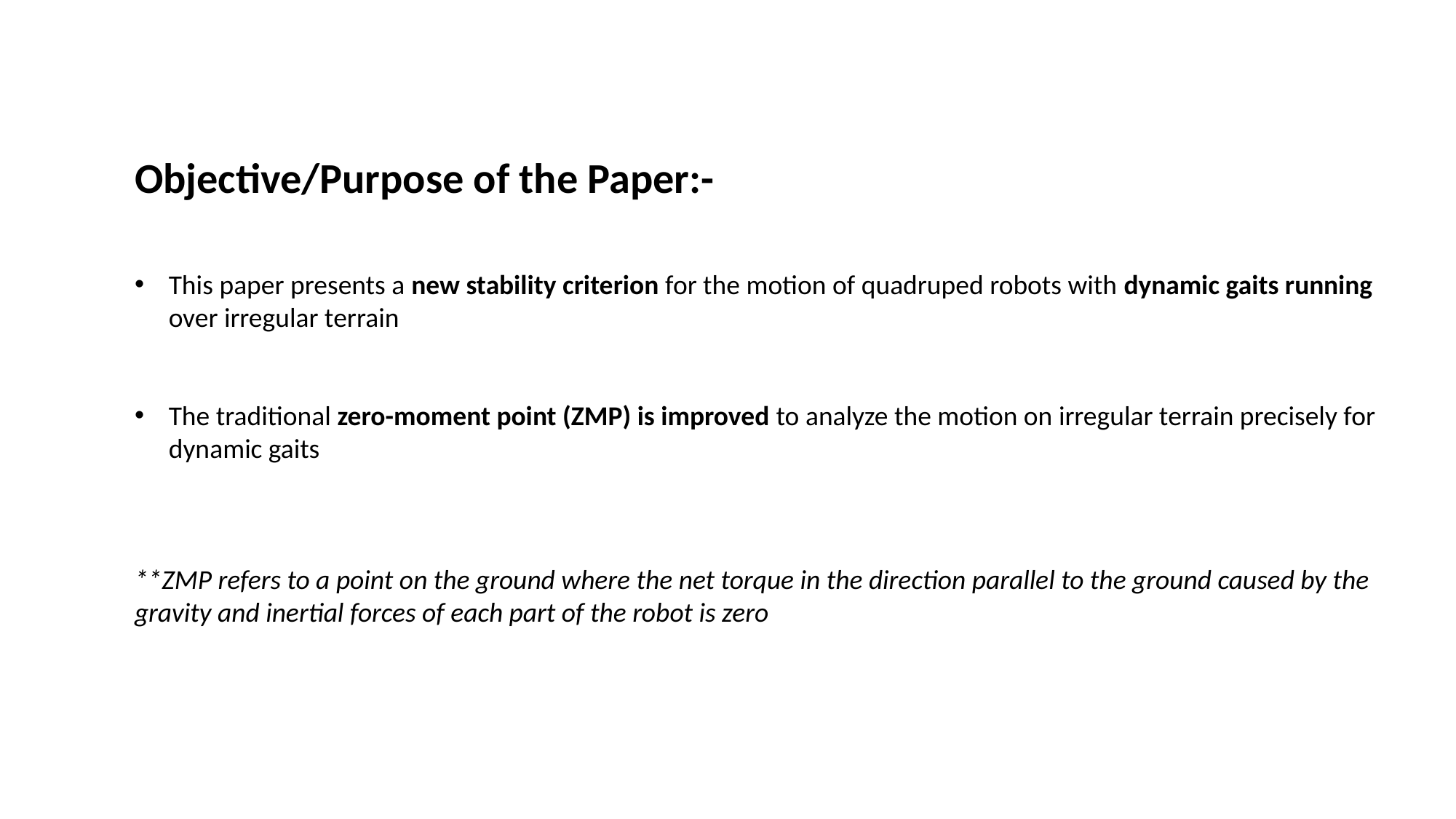

Objective/Purpose of the Paper:-

This paper presents a new stability criterion for the motion of quadruped robots with dynamic gaits running over irregular terrain

The traditional zero-moment point (ZMP) is improved to analyze the motion on irregular terrain precisely for dynamic gaits

**ZMP refers to a point on the ground where the net torque in the direction parallel to the ground caused by the gravity and inertial forces of each part of the robot is zero